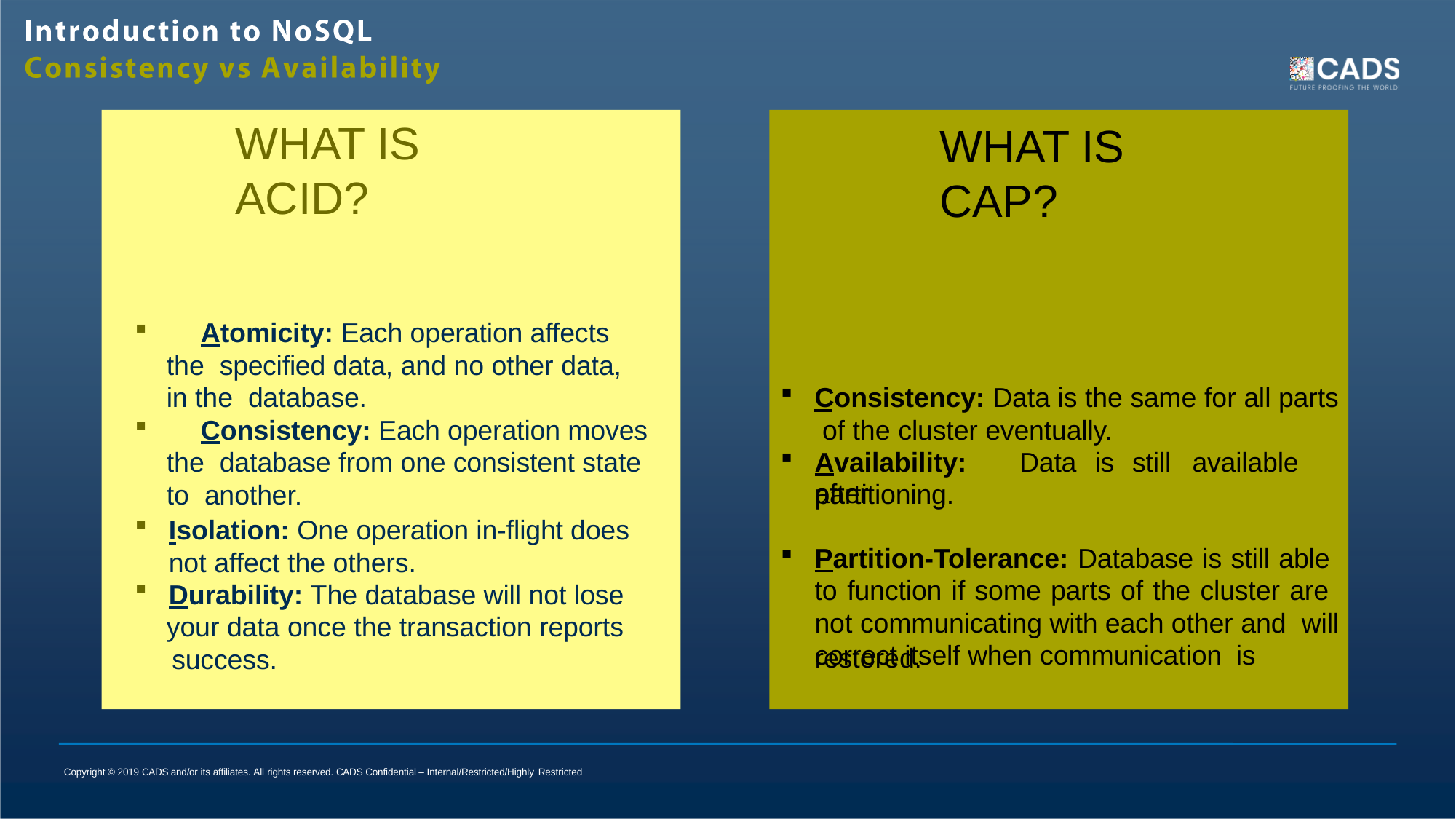

# WHAT IS ACID?
WHAT IS CAP?
	Atomicity: Each operation affects the  specified data, and no other data, in the  database.
	Consistency: Each operation moves the  database from one consistent state to  another.
Isolation: One operation in-flight does  not affect the others.
Durability: The database will not lose
your data once the transaction reports
success.
Consistency: Data is the same for all parts  of the cluster eventually.
Availability:	Data	is	still	available	after
Partition-Tolerance: Database is still able  to function if some parts of the cluster are  not communicating with each other and  will correct itself when communication is

partitioning.
restored.

Copyright © 2019 CADS and/or its affiliates. All rights reserved. CADS Confidential – Internal/Restricted/Highly Restricted